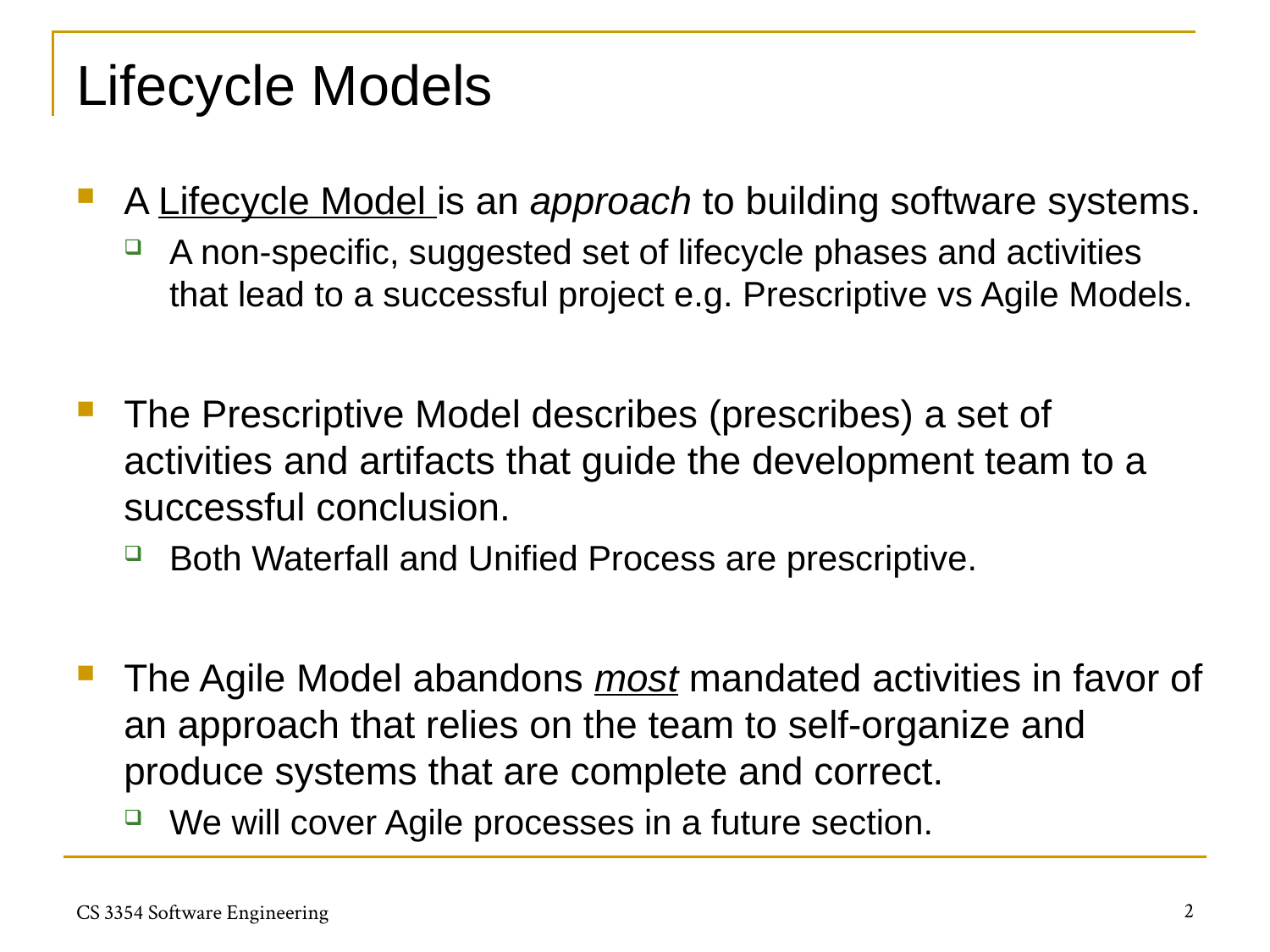

# Lifecycle Models
A Lifecycle Model is an approach to building software systems.
A non-specific, suggested set of lifecycle phases and activities that lead to a successful project e.g. Prescriptive vs Agile Models.

The Prescriptive Model describes (prescribes) a set of activities and artifacts that guide the development team to a successful conclusion.
Both Waterfall and Unified Process are prescriptive.

The Agile Model abandons most mandated activities in favor of an approach that relies on the team to self-organize and produce systems that are complete and correct.
We will cover Agile processes in a future section.
CS 3354 Software Engineering
2